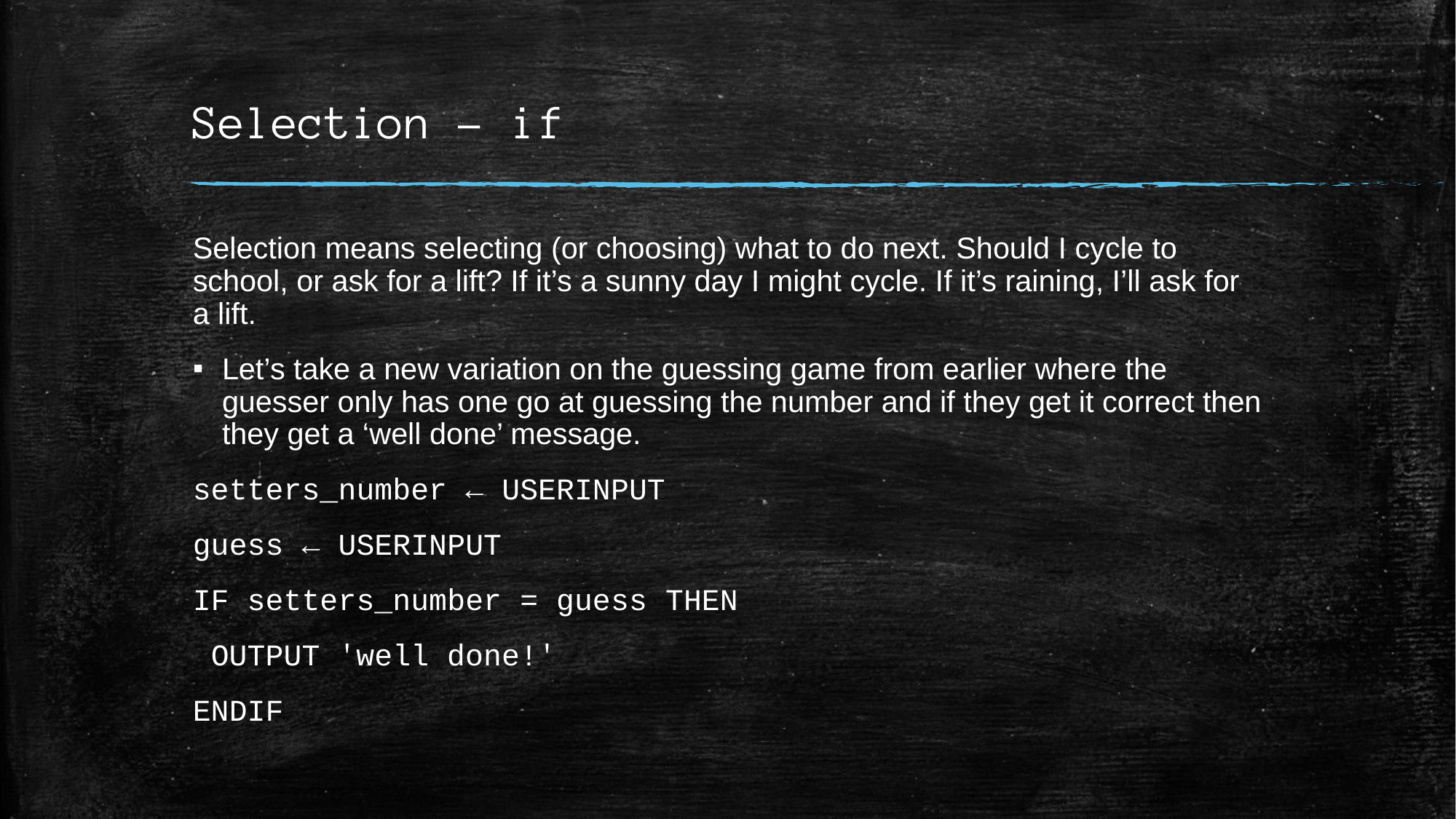

# Selection - if
Selection means selecting (or choosing) what to do next. Should I cycle to school, or ask for a lift? If it’s a sunny day I might cycle. If it’s raining, I’ll ask for a lift.
Let’s take a new variation on the guessing game from earlier where the guesser only has one go at guessing the number and if they get it correct then they get a ‘well done’ message.
setters_number ← USERINPUT
guess ← USERINPUT
IF setters_number = guess THEN
 OUTPUT ꞌwell done!ꞌ
ENDIF